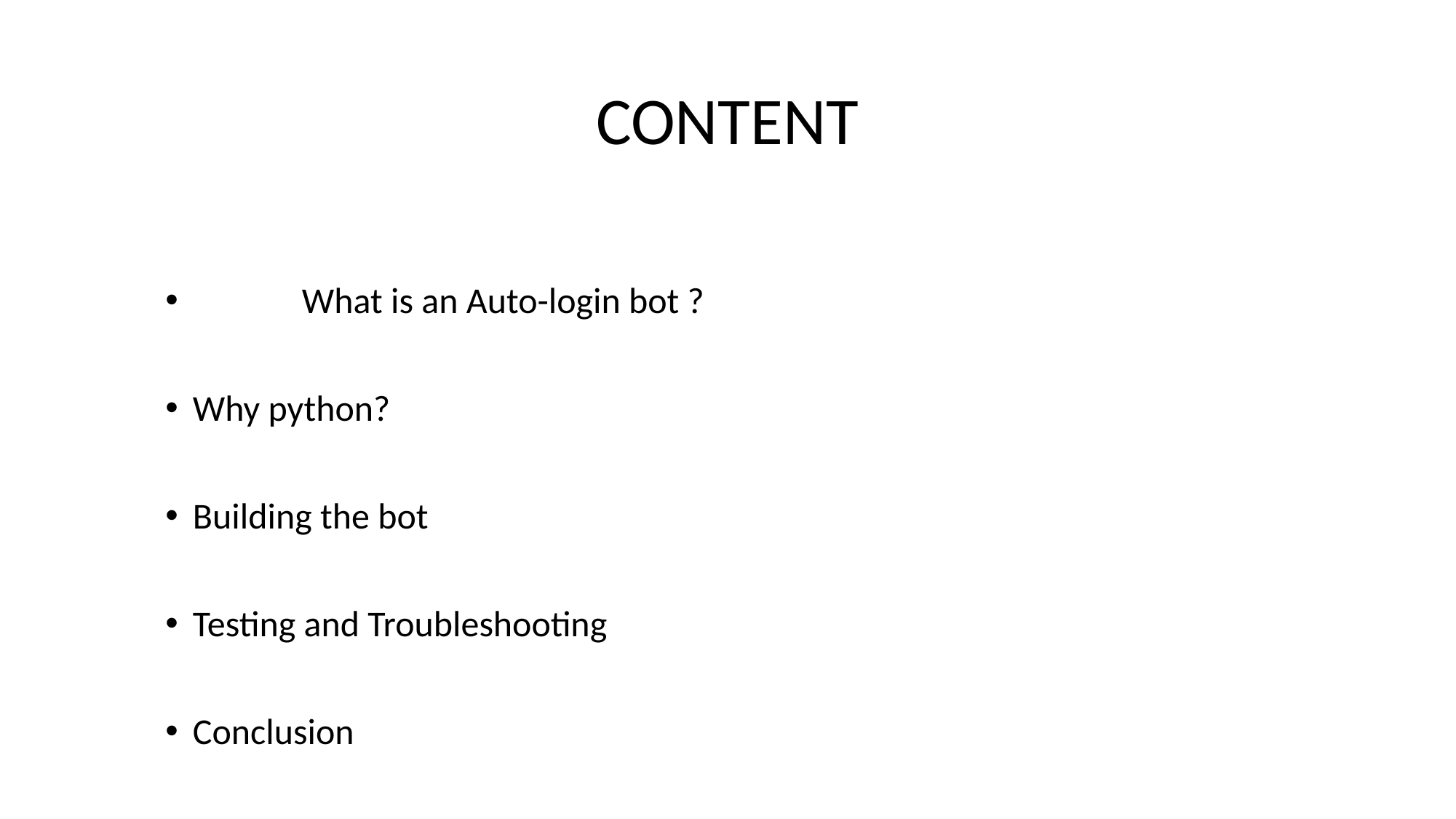

# CONTENT

	What is an Auto-login bot ?

Why python?

Building the bot

Testing and Troubleshooting

Conclusion